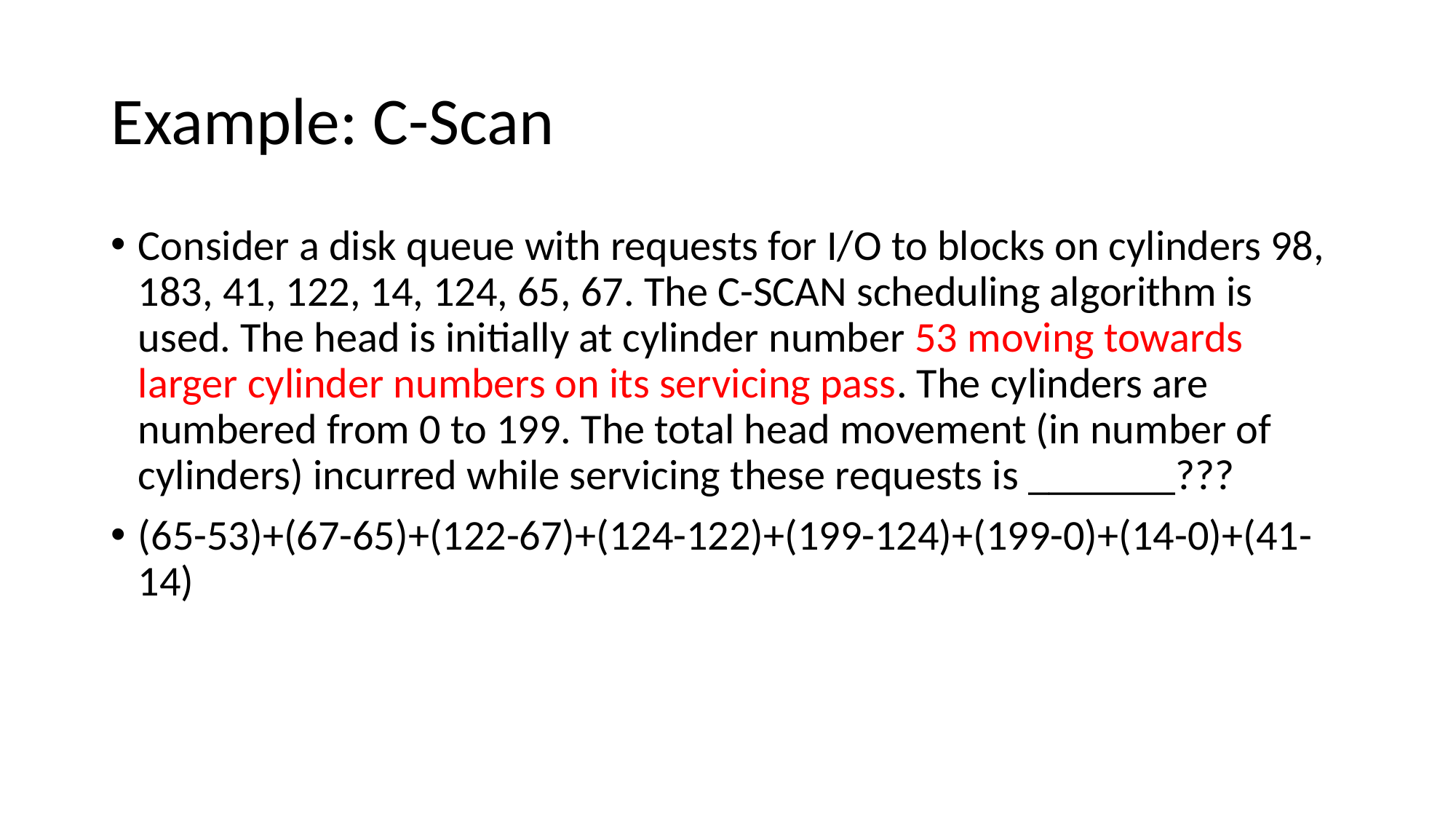

# Example: C-Scan
Consider a disk queue with requests for I/O to blocks on cylinders 98, 183, 41, 122, 14, 124, 65, 67. The C-SCAN scheduling algorithm is used. The head is initially at cylinder number 53 moving towards larger cylinder numbers on its servicing pass. The cylinders are numbered from 0 to 199. The total head movement (in number of cylinders) incurred while servicing these requests is _______???
(65-53)+(67-65)+(122-67)+(124-122)+(199-124)+(199-0)+(14-0)+(41-14)